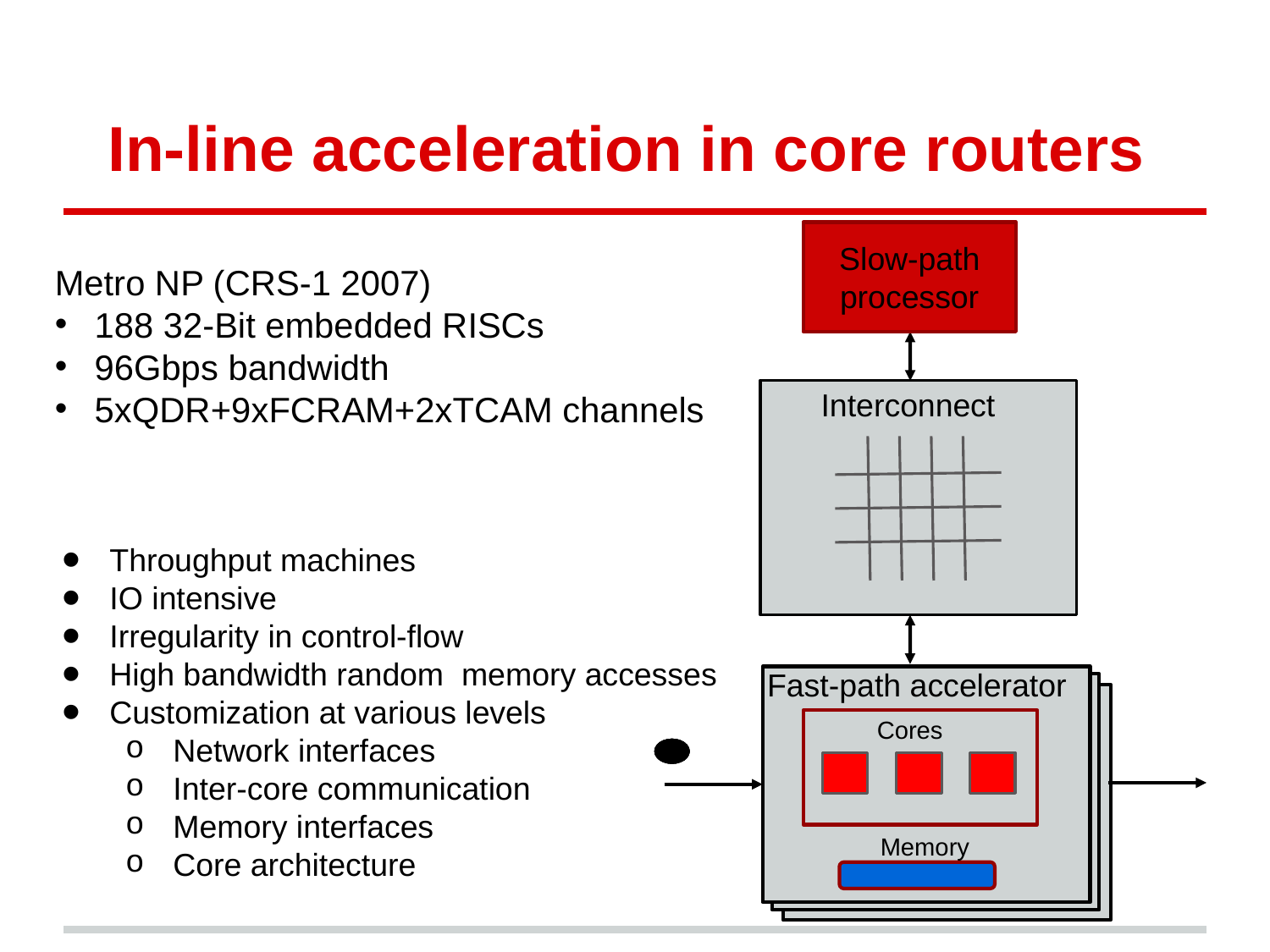

# In-line acceleration in core routers
Slow-path processor
Metro NP (CRS-1 2007)
188 32-Bit embedded RISCs
96Gbps bandwidth
5xQDR+9xFCRAM+2xTCAM channels

Interconnect

Throughput machines
IO intensive
Irregularity in control-flow
High bandwidth random  memory accesses
Customization at various levels
Network interfaces
Inter-core communication
Memory interfaces
Core architecture
Fast-path accelerator

Cores

Memory